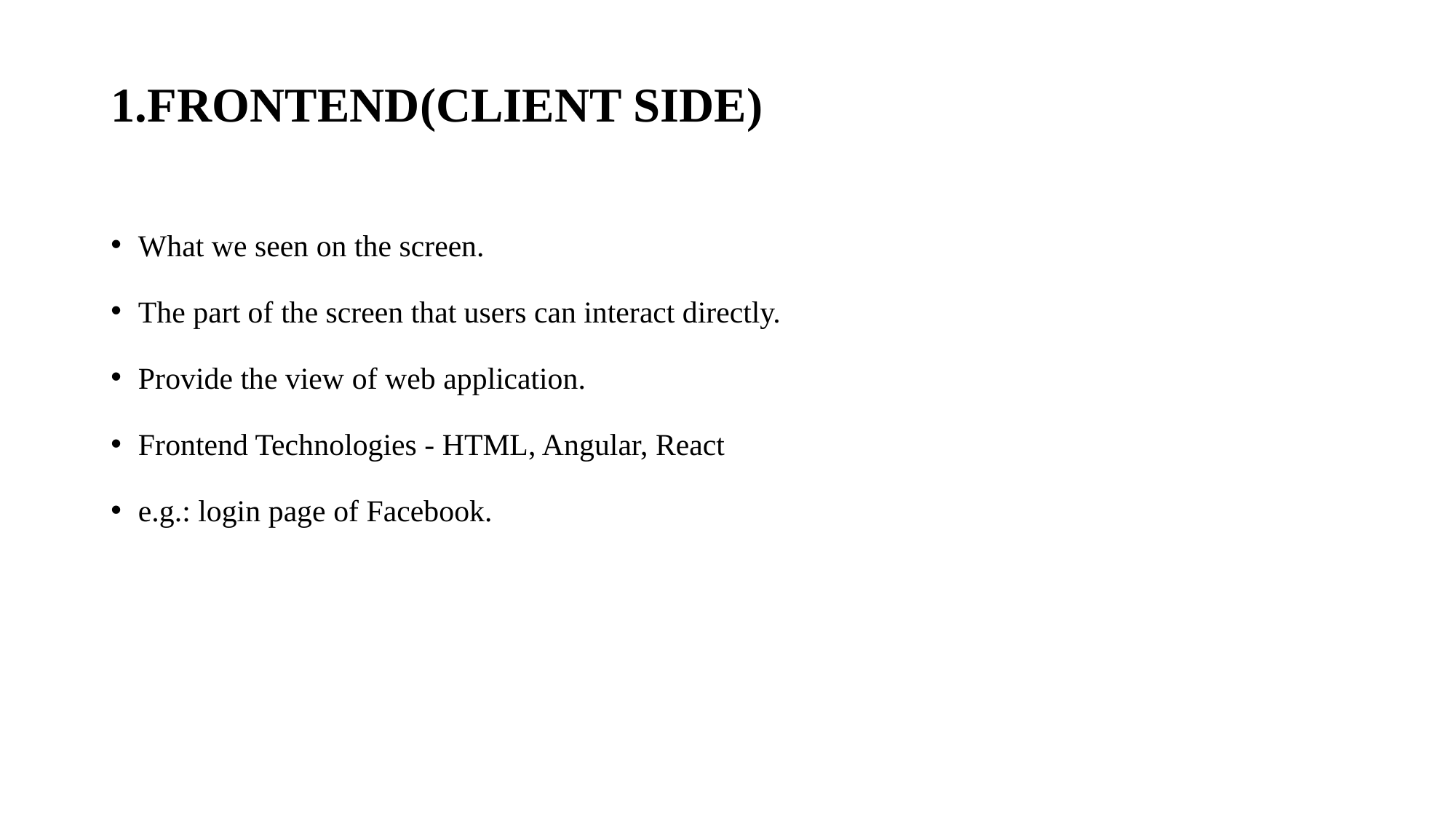

# 1.FRONTEND(CLIENT SIDE)
What we seen on the screen.
The part of the screen that users can interact directly.
Provide the view of web application.
Frontend Technologies - HTML, Angular, React
e.g.: login page of Facebook.